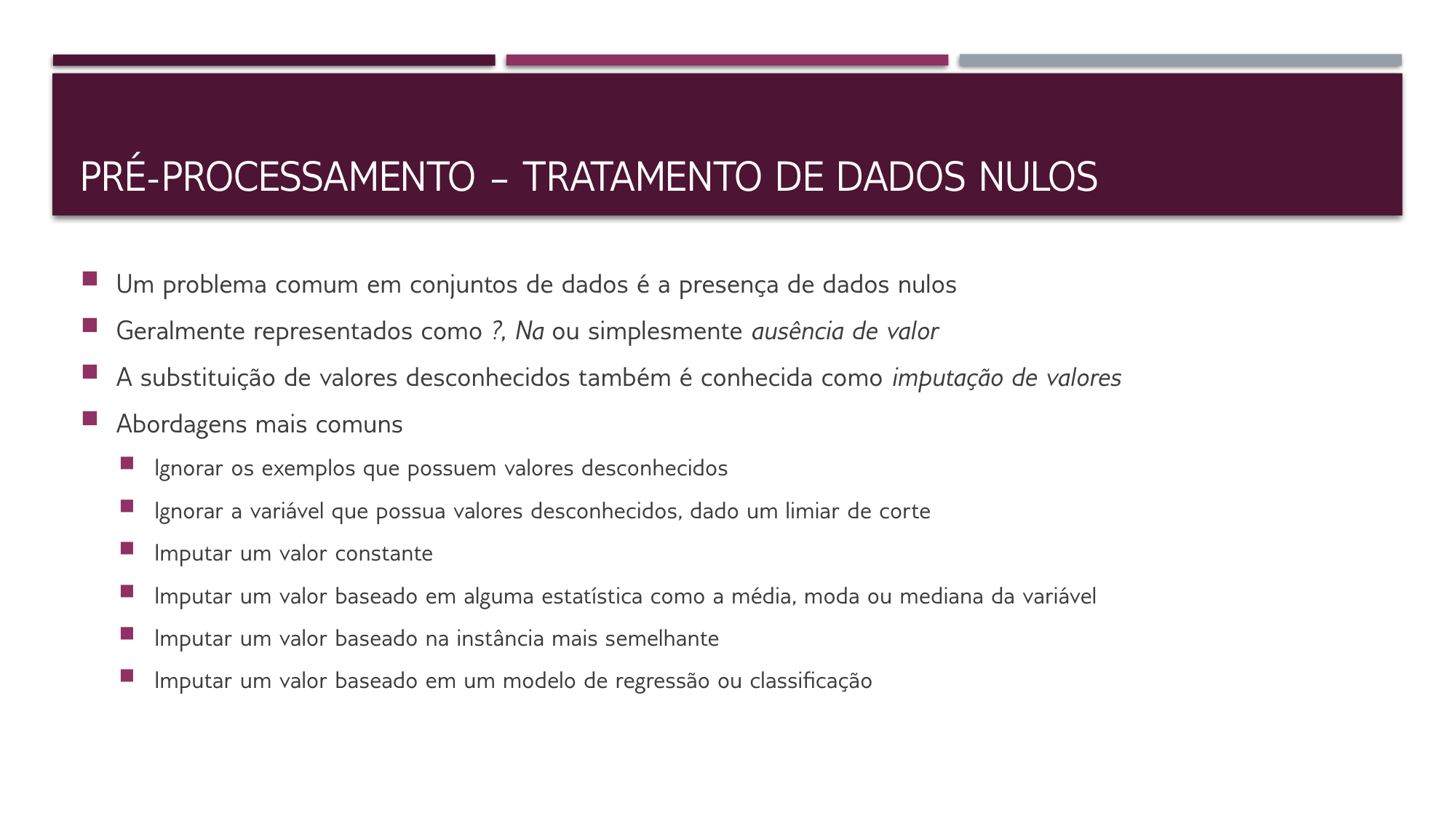

# Pré-processamento – Tratamento de dados nulos
Um problema comum em conjuntos de dados é a presença de dados nulos
Geralmente representados como ?, Na ou simplesmente ausência de valor
A substituição de valores desconhecidos também é conhecida como imputação de valores
Abordagens mais comuns
Ignorar os exemplos que possuem valores desconhecidos
Ignorar a variável que possua valores desconhecidos, dado um limiar de corte
Imputar um valor constante
Imputar um valor baseado em alguma estatística como a média, moda ou mediana da variável
Imputar um valor baseado na instância mais semelhante
Imputar um valor baseado em um modelo de regressão ou classificação